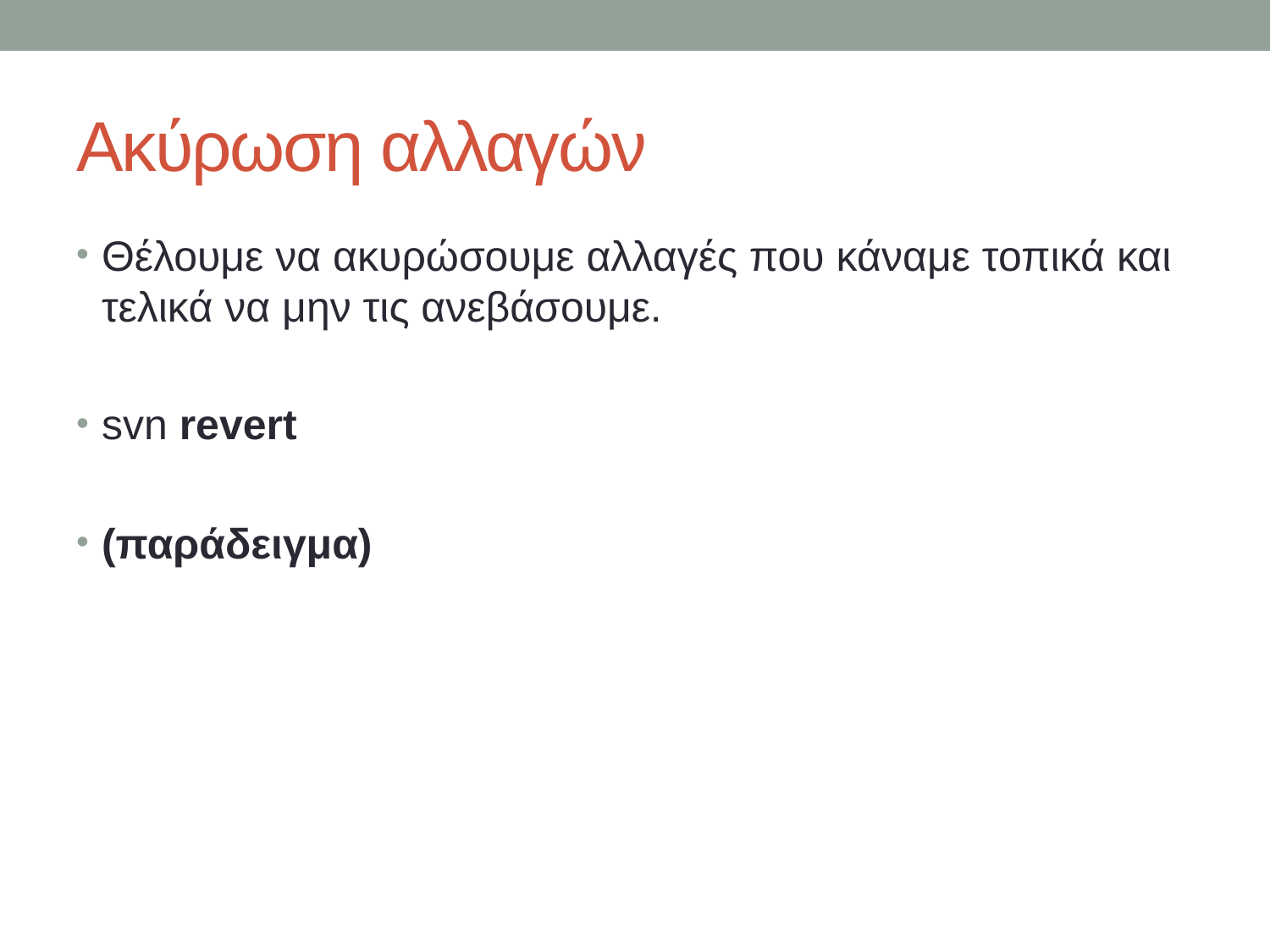

# Ακύρωση αλλαγών
Θέλουμε να ακυρώσουμε αλλαγές που κάναμε τοπικά και τελικά να μην τις ανεβάσουμε.

svn revert

(παράδειγμα)